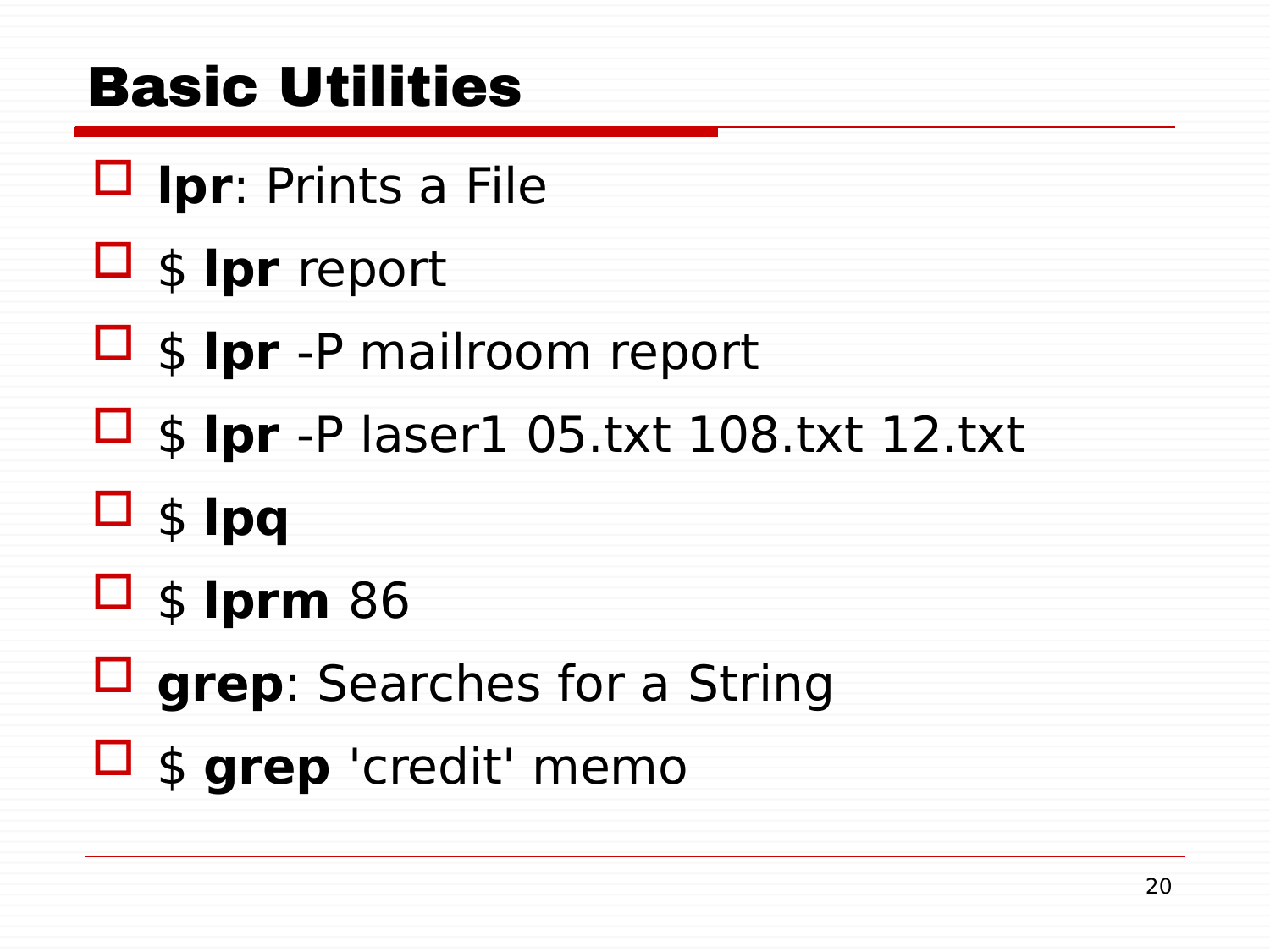

# Basic Utilities

lpr: Prints a File
$ lpr report
$ lpr -P mailroom report
$ lpr -P laser1 05.txt 108.txt 12.txt
$ lpq
$ lprm 86
grep: Searches for a String
$ grep 'credit' memo

20